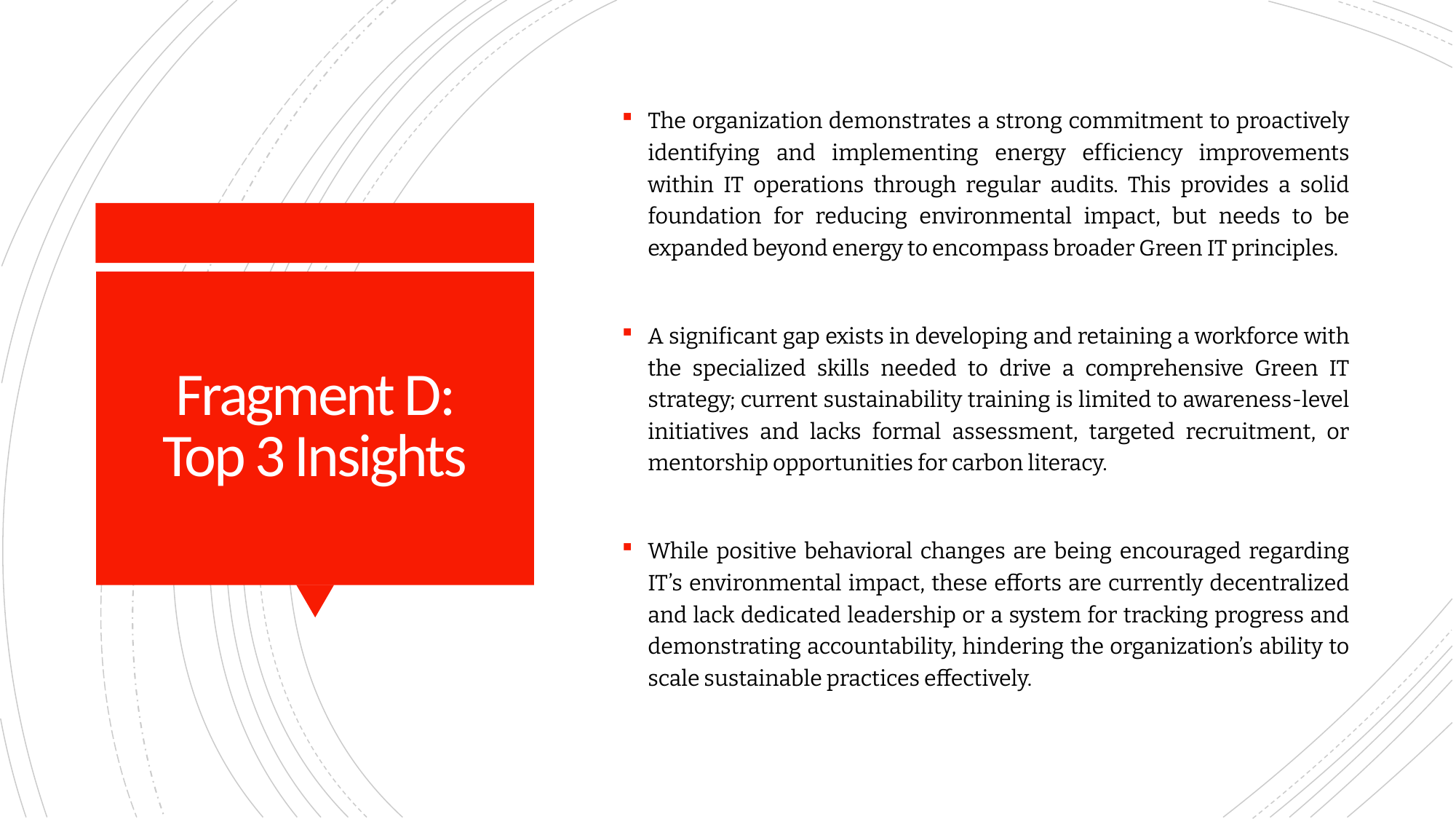

The organization demonstrates a strong commitment to proactively identifying and implementing energy efficiency improvements within IT operations through regular audits. This provides a solid foundation for reducing environmental impact, but needs to be expanded beyond energy to encompass broader Green IT principles.

A significant gap exists in developing and retaining a workforce with the specialized skills needed to drive a comprehensive Green IT strategy; current sustainability training is limited to awareness-level initiatives and lacks formal assessment, targeted recruitment, or mentorship opportunities for carbon literacy.

While positive behavioral changes are being encouraged regarding IT’s environmental impact, these efforts are currently decentralized and lack dedicated leadership or a system for tracking progress and demonstrating accountability, hindering the organization’s ability to scale sustainable practices effectively.
# Fragment D: Top 3 Insights